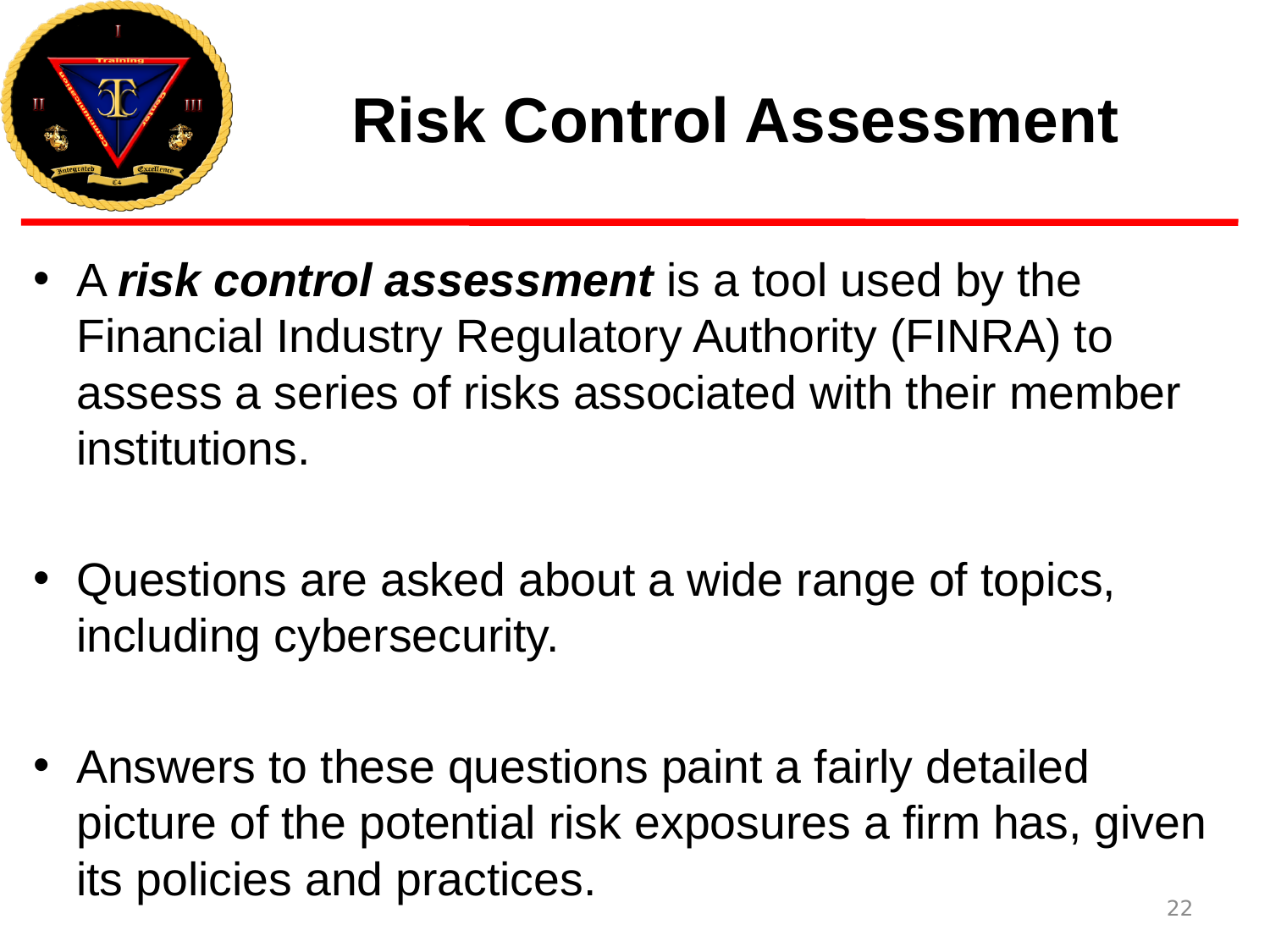

# Risk Control Assessment
A risk control assessment is a tool used by the Financial Industry Regulatory Authority (FINRA) to assess a series of risks associated with their member institutions.

Questions are asked about a wide range of topics, including cybersecurity.

Answers to these questions paint a fairly detailed picture of the potential risk exposures a firm has, given its policies and practices.
22